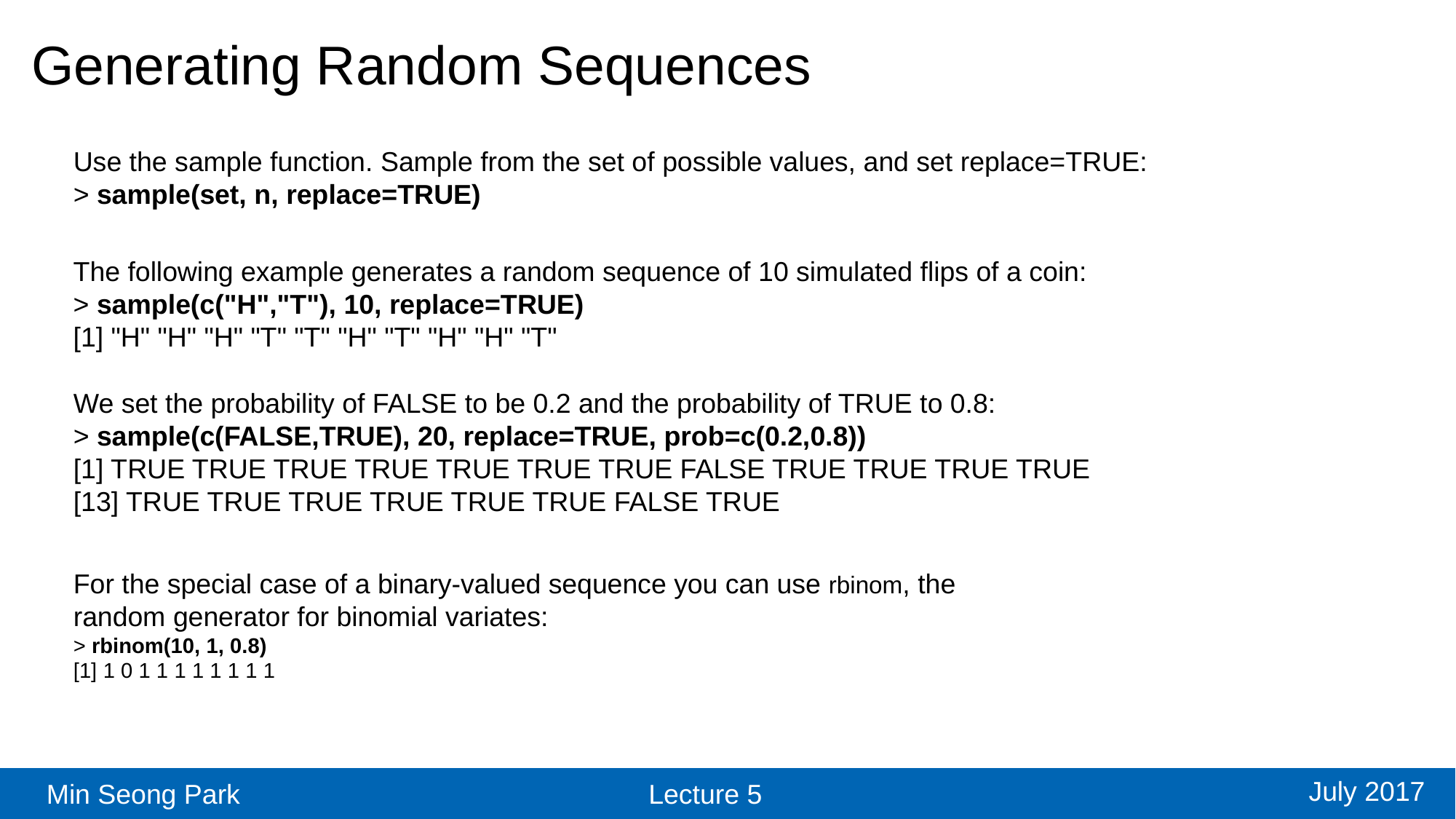

Generating Random Sequences
Use the sample function. Sample from the set of possible values, and set replace=TRUE:
> sample(set, n, replace=TRUE)
The following example generates a random sequence of 10 simulated flips of a coin:
> sample(c("H","T"), 10, replace=TRUE)
[1] "H" "H" "H" "T" "T" "H" "T" "H" "H" "T"
We set the probability of FALSE to be 0.2 and the probability of TRUE to 0.8:
> sample(c(FALSE,TRUE), 20, replace=TRUE, prob=c(0.2,0.8))
[1] TRUE TRUE TRUE TRUE TRUE TRUE TRUE FALSE TRUE TRUE TRUE TRUE
[13] TRUE TRUE TRUE TRUE TRUE TRUE FALSE TRUE
For the special case of a binary-valued sequence you can use rbinom, the random generator for binomial variates:
> rbinom(10, 1, 0.8)
[1] 1 0 1 1 1 1 1 1 1 1

July 2017
Min Seong Park
Lecture 5